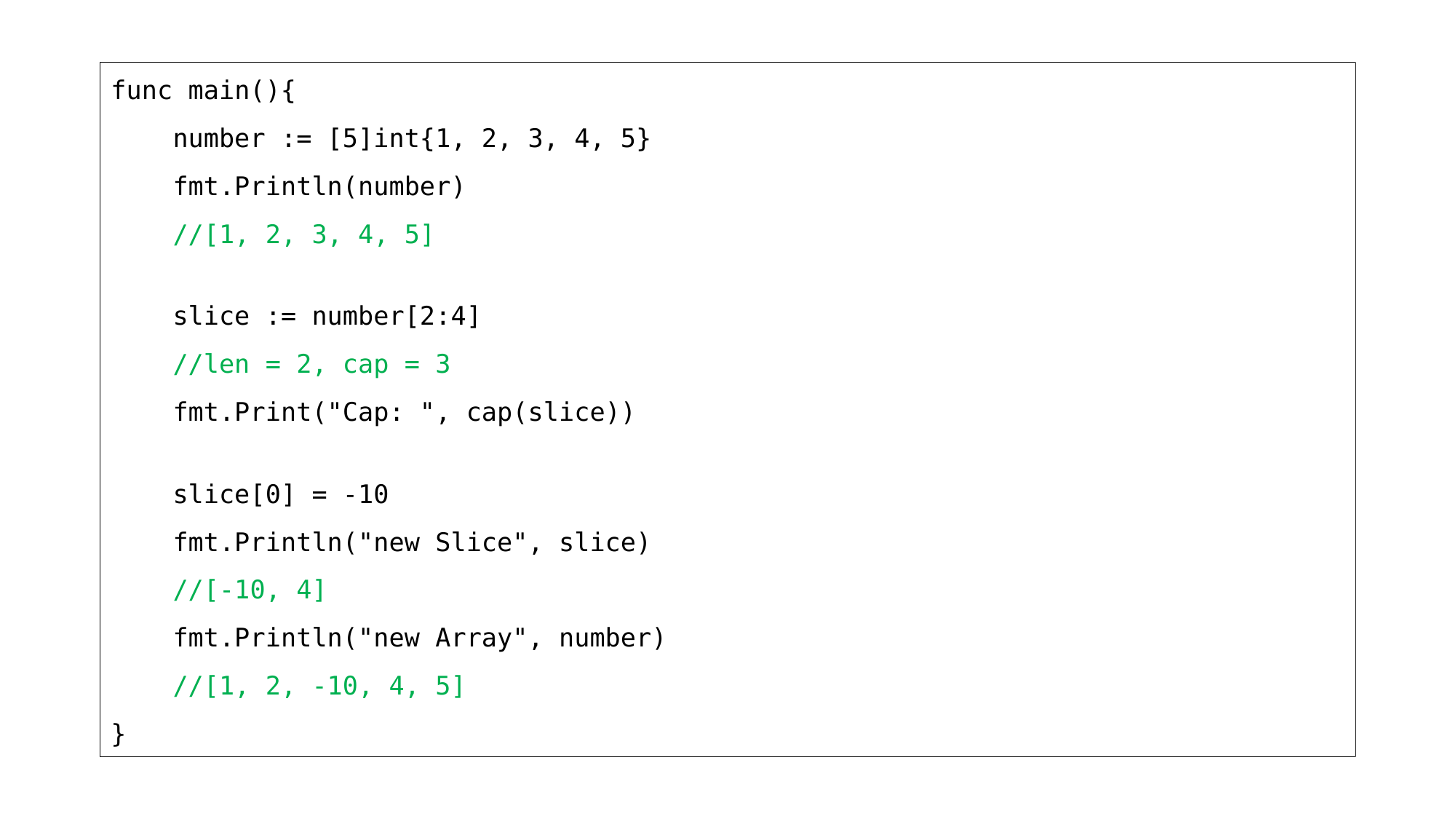

func main(){
    number := [5]int{1, 2, 3, 4, 5}
    fmt.Println(number)
    //[1, 2, 3, 4, 5]
    slice := number[2:4]
    //len = 2, cap = 3
    fmt.Print("Cap: ", cap(slice))
    slice[0] = -10
    fmt.Println("new Slice", slice)
    //[-10, 4]
    fmt.Println("new Array", number)
    //[1, 2, -10, 4, 5]
}